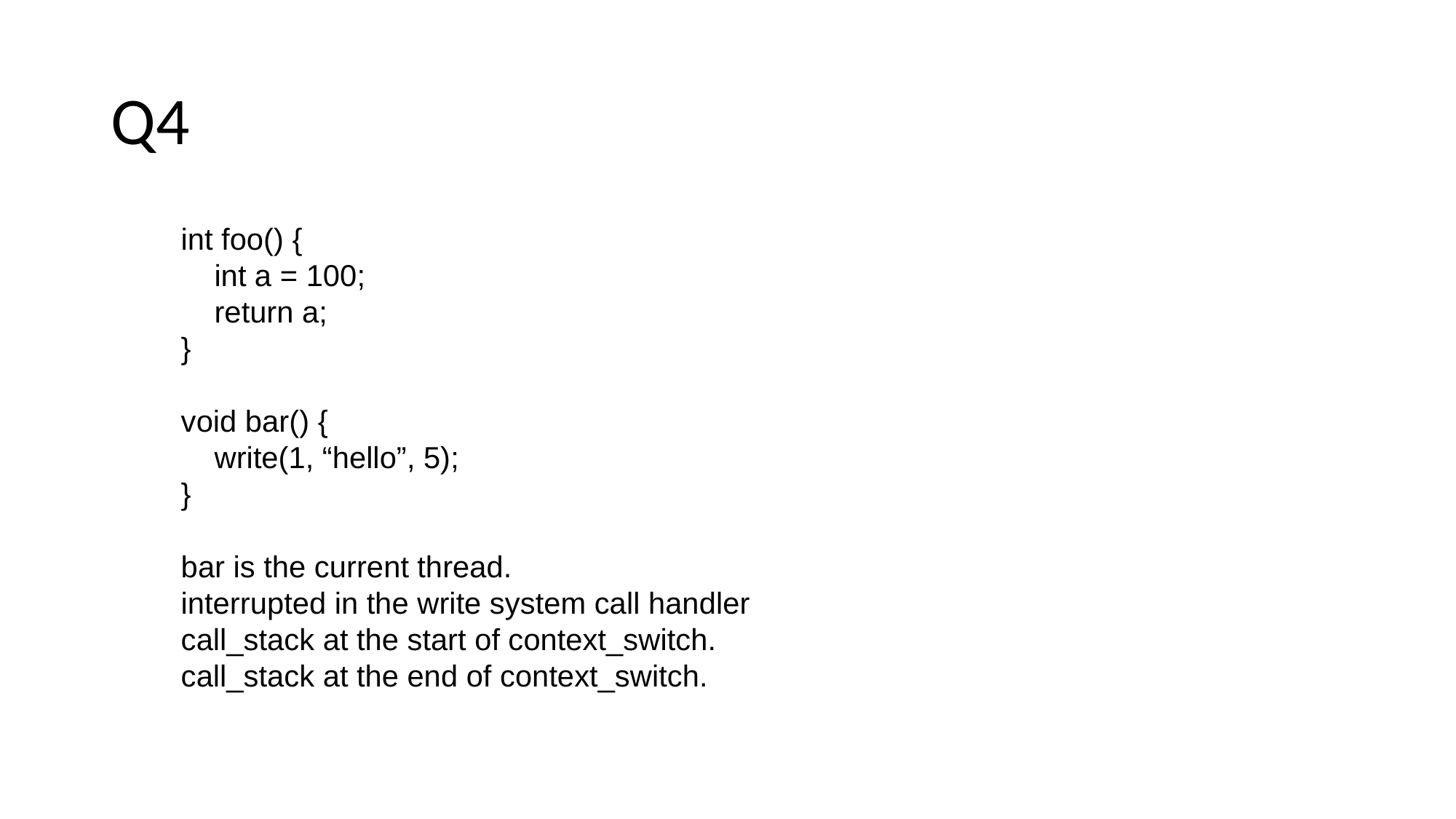

# Q4
int foo() {
    int a = 100;
    return a;
}

void bar() {
    write(1, “hello”, 5);
}

bar is the current thread.
interrupted in the write system call handler
call_stack at the start of context_switch.
call_stack at the end of context_switch.